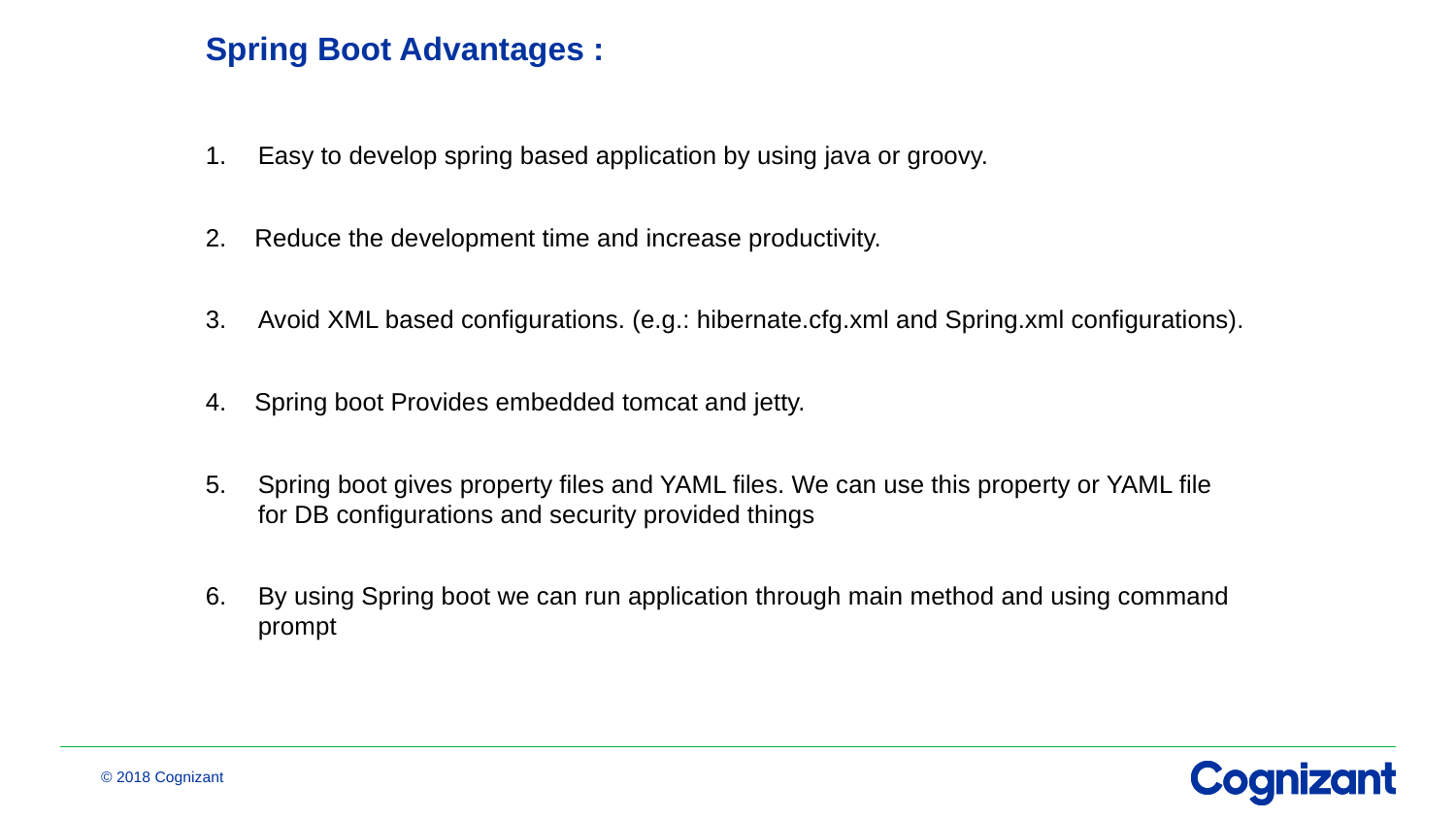

# Spring Boot Advantages :
Easy to develop spring based application by using java or groovy.

2.    Reduce the development time and increase productivity.

Avoid XML based configurations. (e.g.: hibernate.cfg.xml and Spring.xml configurations).

4.    Spring boot Provides embedded tomcat and jetty.

Spring boot gives property files and YAML files. We can use this property or YAML file for DB configurations and security provided things

By using Spring boot we can run application through main method and using command prompt